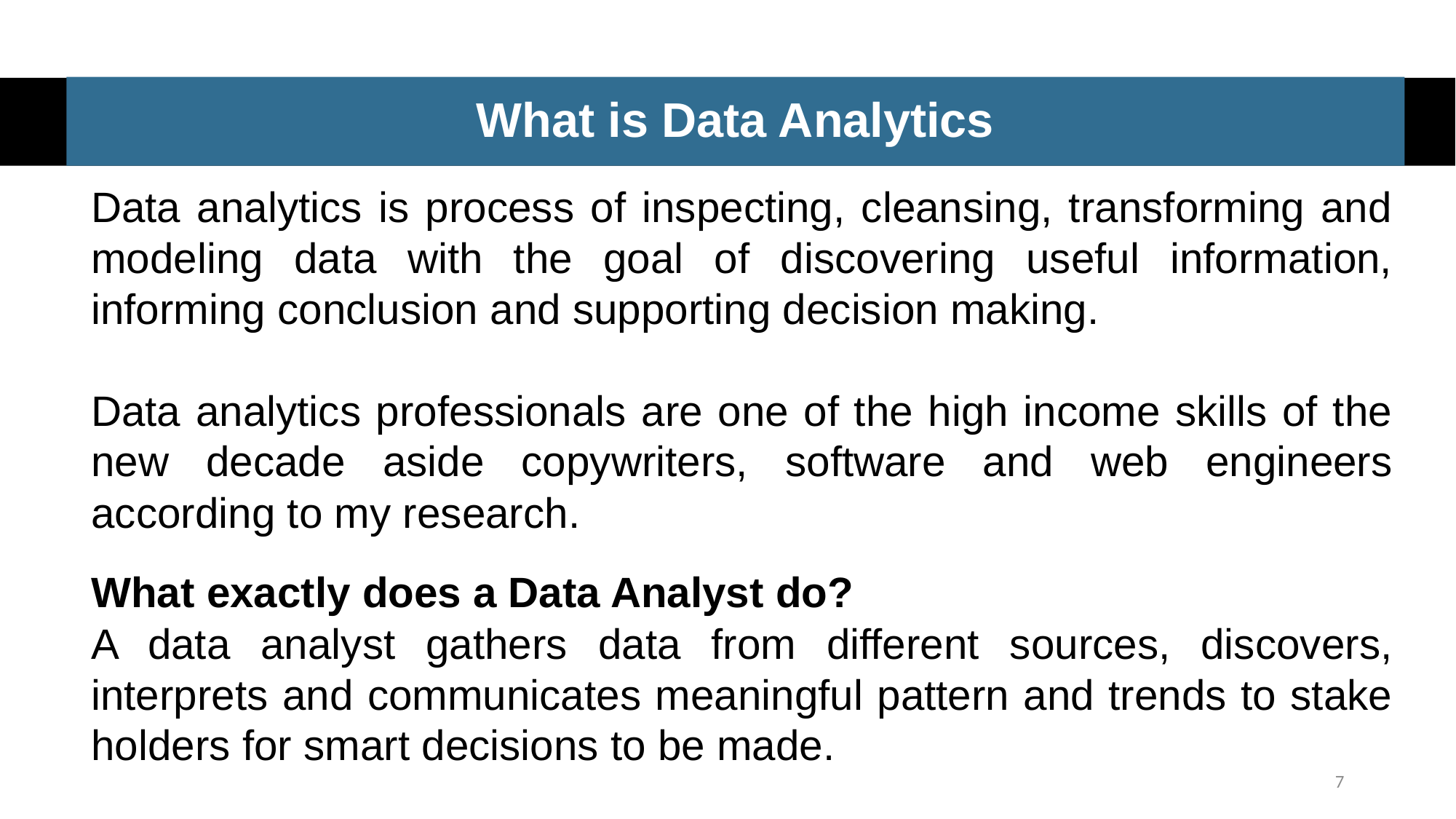

# What is Data Analytics

Data analytics is process of inspecting, cleansing, transforming and modeling data with the goal of discovering useful information, informing conclusion and supporting decision making.

Data analytics professionals are one of the high income skills of the new decade aside copywriters, software and web engineers according to my research.

What exactly does a Data Analyst do?
A data analyst gathers data from different sources, discovers, interprets and communicates meaningful pattern and trends to stake holders for smart decisions to be made.
7